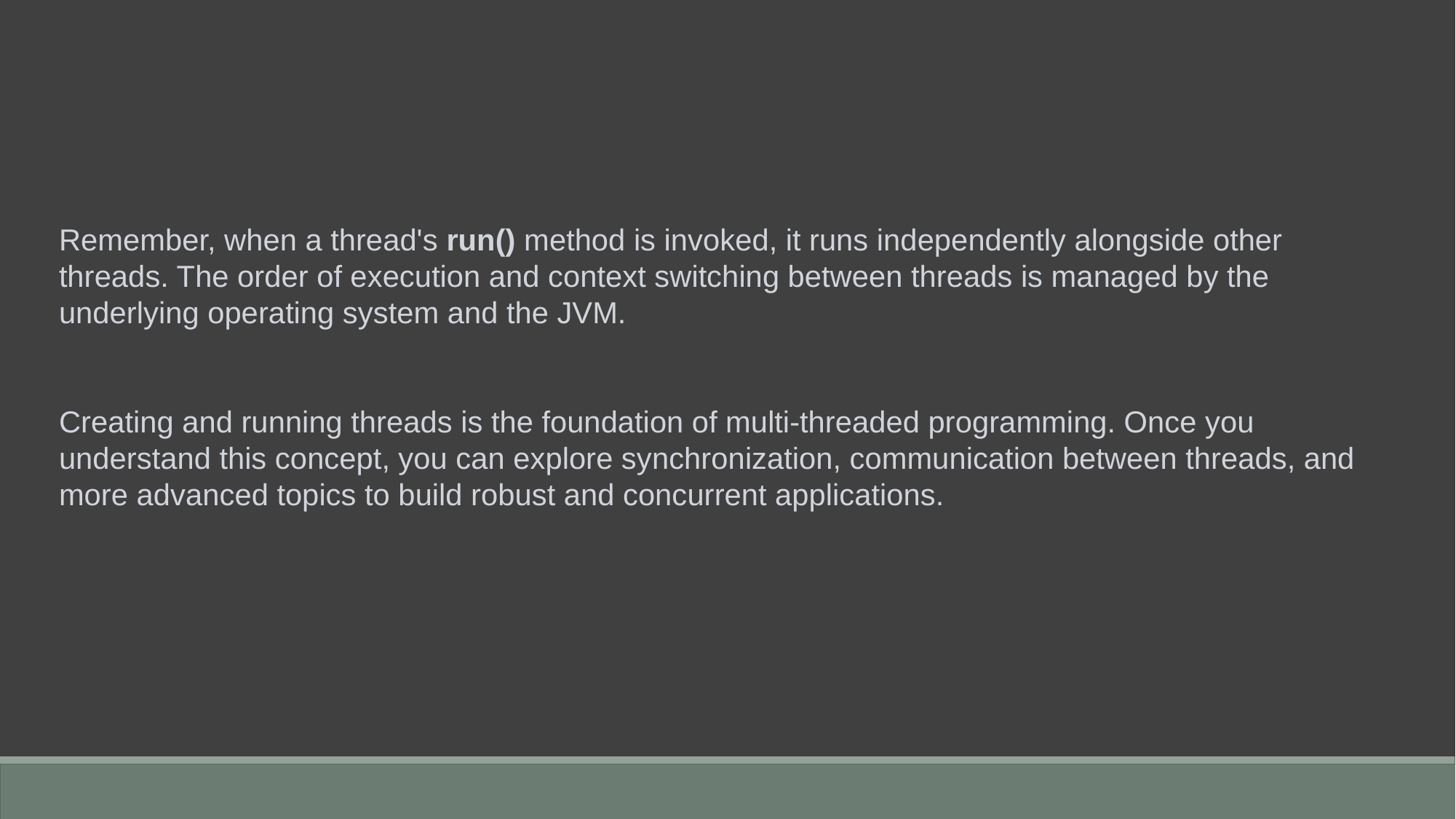

Remember, when a thread's run() method is invoked, it runs independently alongside other threads. The order of execution and context switching between threads is managed by the underlying operating system and the JVM.

Creating and running threads is the foundation of multi-threaded programming. Once you understand this concept, you can explore synchronization, communication between threads, and more advanced topics to build robust and concurrent applications.